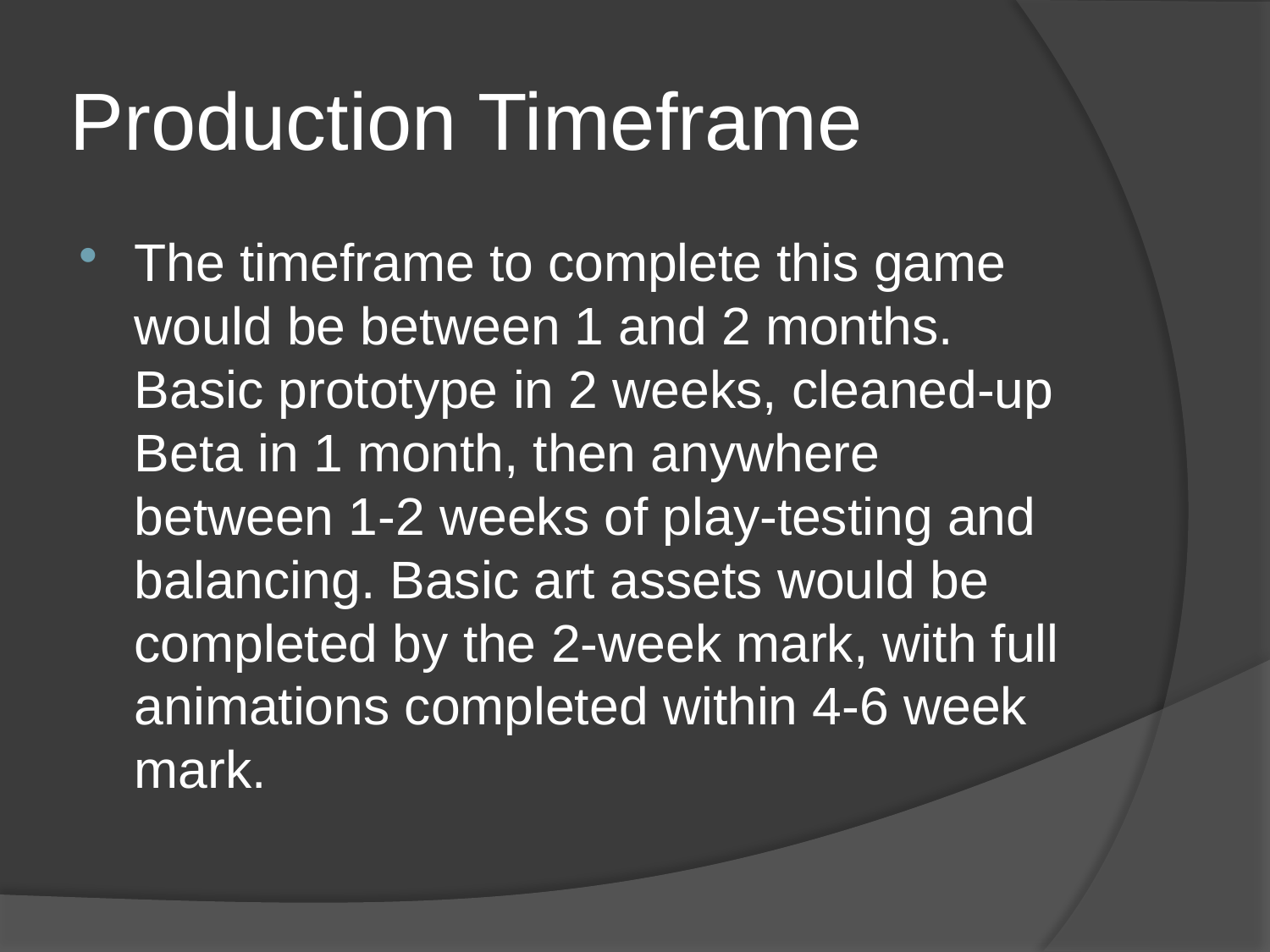

# Production Timeframe
The timeframe to complete this game would be between 1 and 2 months. Basic prototype in 2 weeks, cleaned-up Beta in 1 month, then anywhere between 1-2 weeks of play-testing and balancing. Basic art assets would be completed by the 2-week mark, with full animations completed within 4-6 week mark.